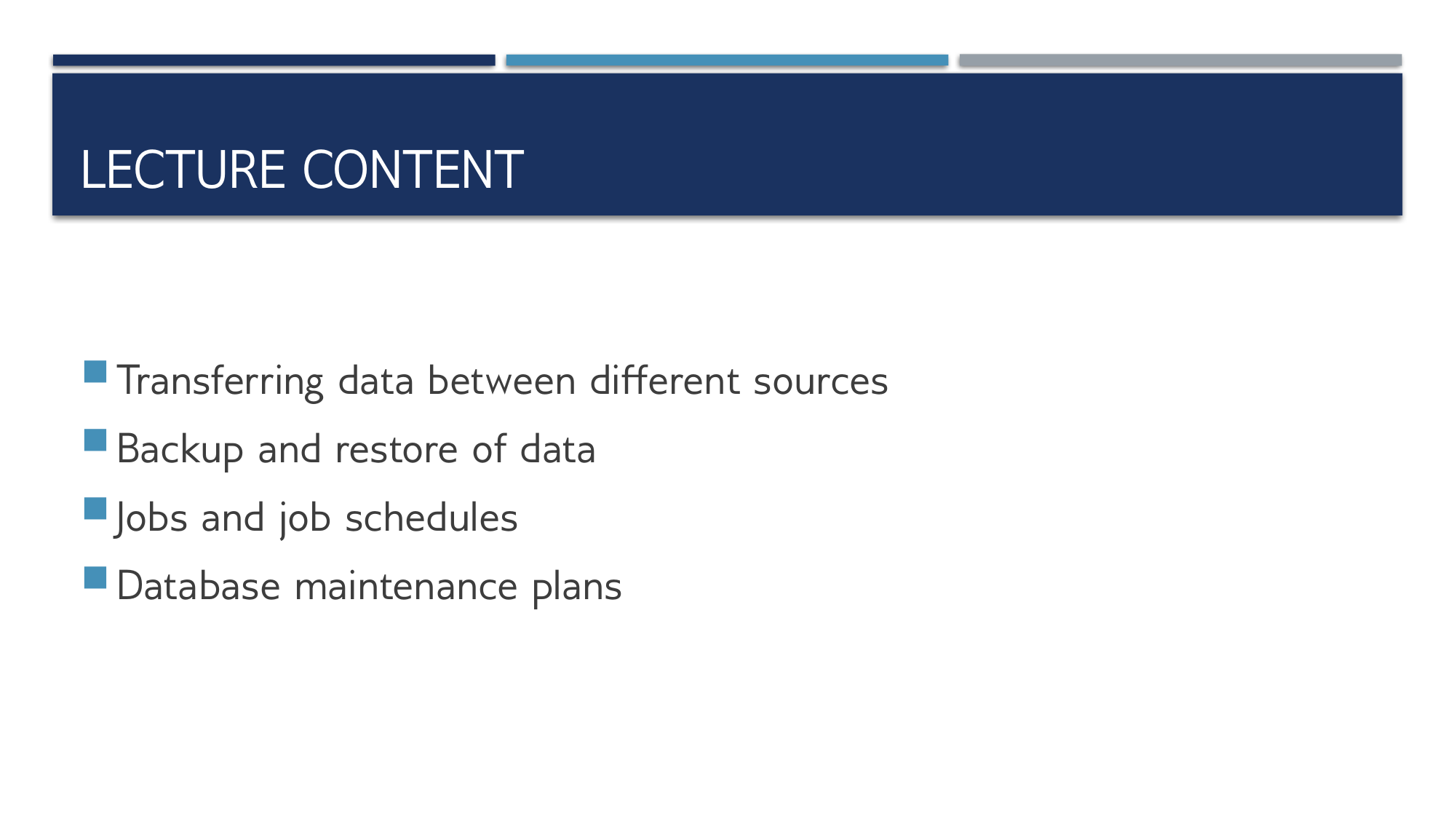

# Lecture content
Transferring data between different sources
Backup and restore of data
Jobs and job schedules
Database maintenance plans